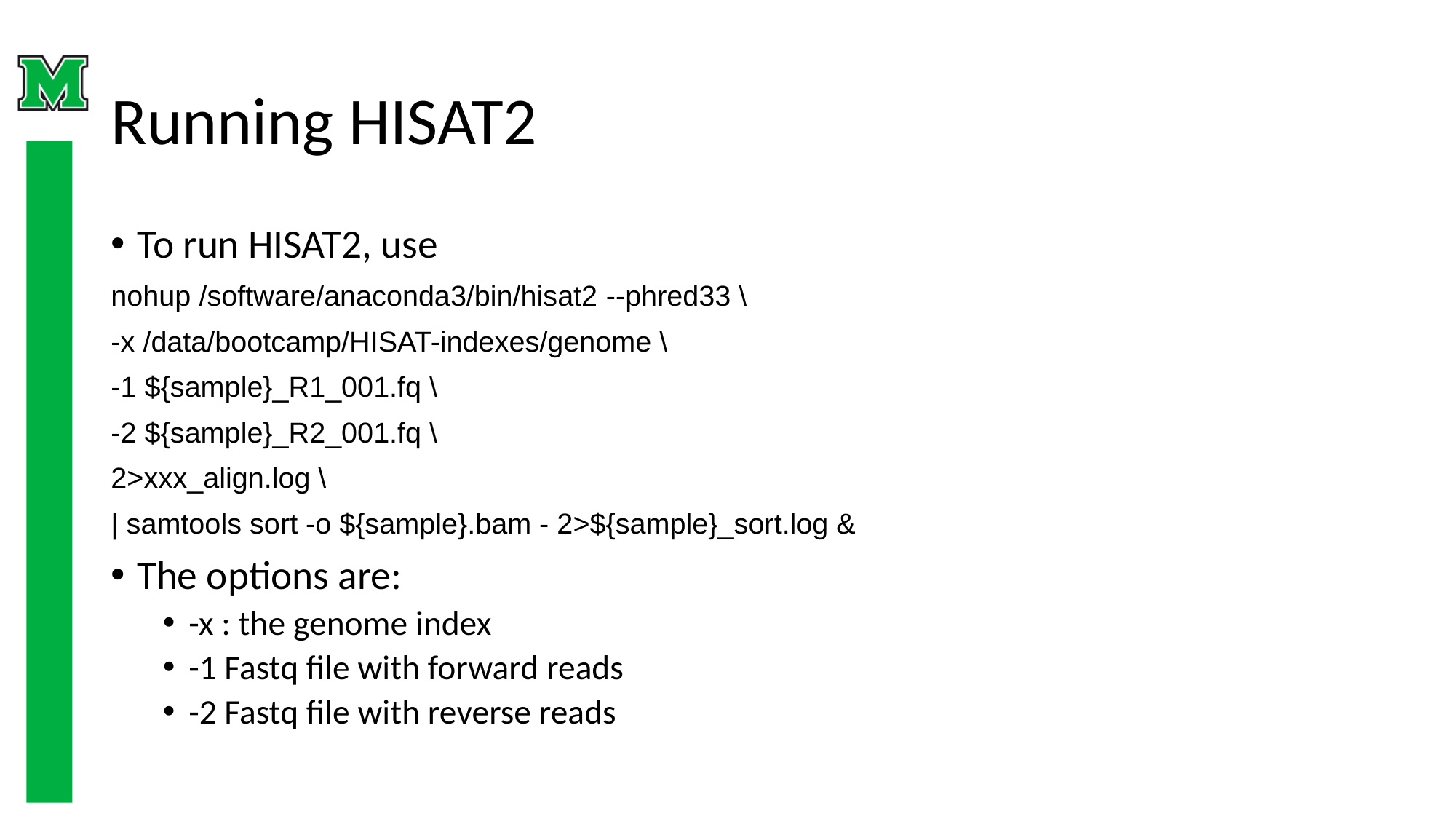

# Running HISAT2
To run HISAT2, use
nohup /software/anaconda3/bin/hisat2 --phred33 \
-x /data/bootcamp/HISAT-indexes/genome \
-1 ${sample}_R1_001.fq \
-2 ${sample}_R2_001.fq \
2>xxx_align.log \
| samtools sort -o ${sample}.bam - 2>${sample}_sort.log &
The options are:
-x : the genome index
-1 Fastq file with forward reads
-2 Fastq file with reverse reads